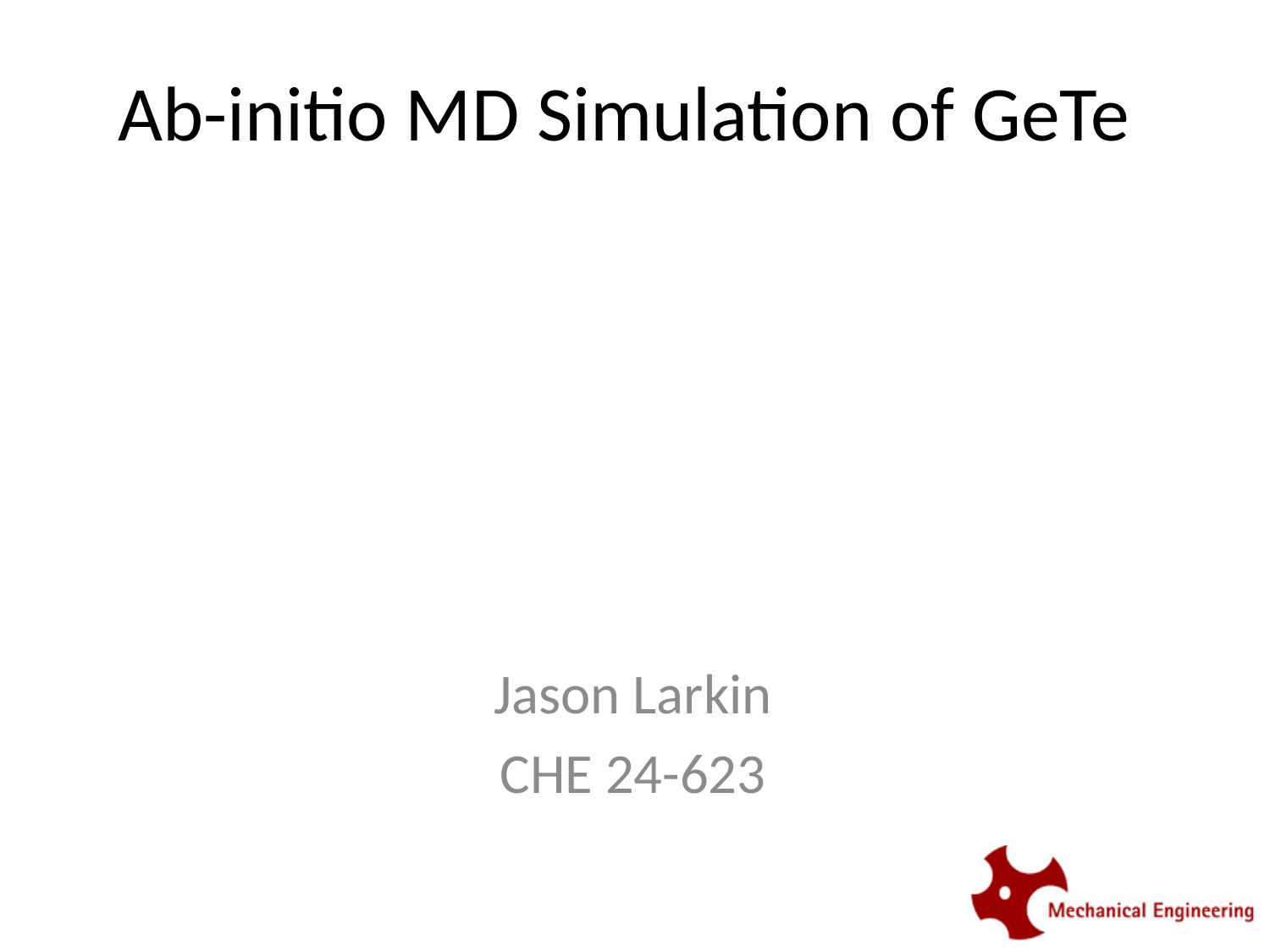

# Ab-initio MD Simulation of GeTe
Jason Larkin
CHE 24-623